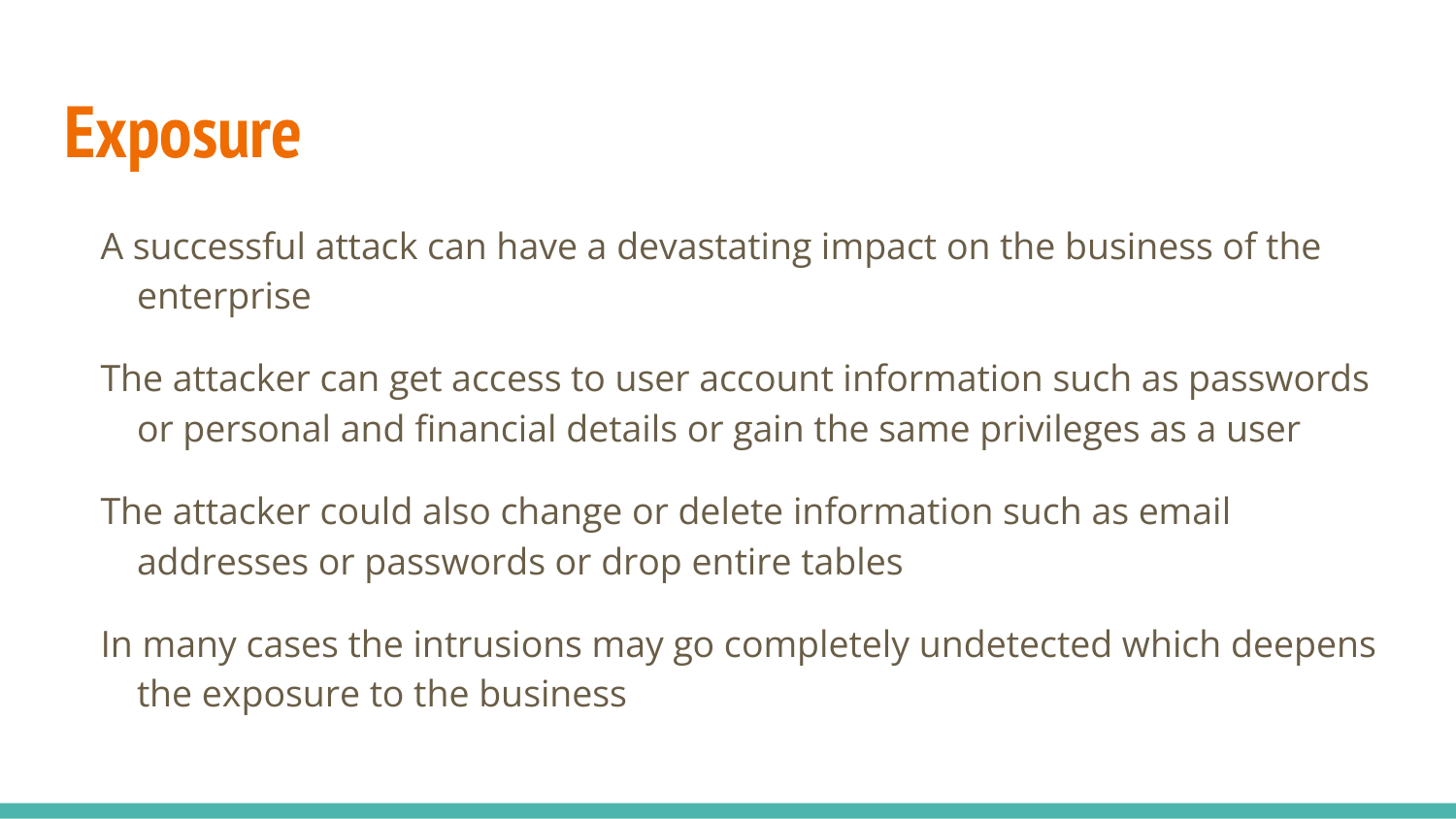

# Exposure
A successful attack can have a devastating impact on the business of the enterprise
The attacker can get access to user account information such as passwords or personal and financial details or gain the same privileges as a user
The attacker could also change or delete information such as email addresses or passwords or drop entire tables
In many cases the intrusions may go completely undetected which deepens the exposure to the business